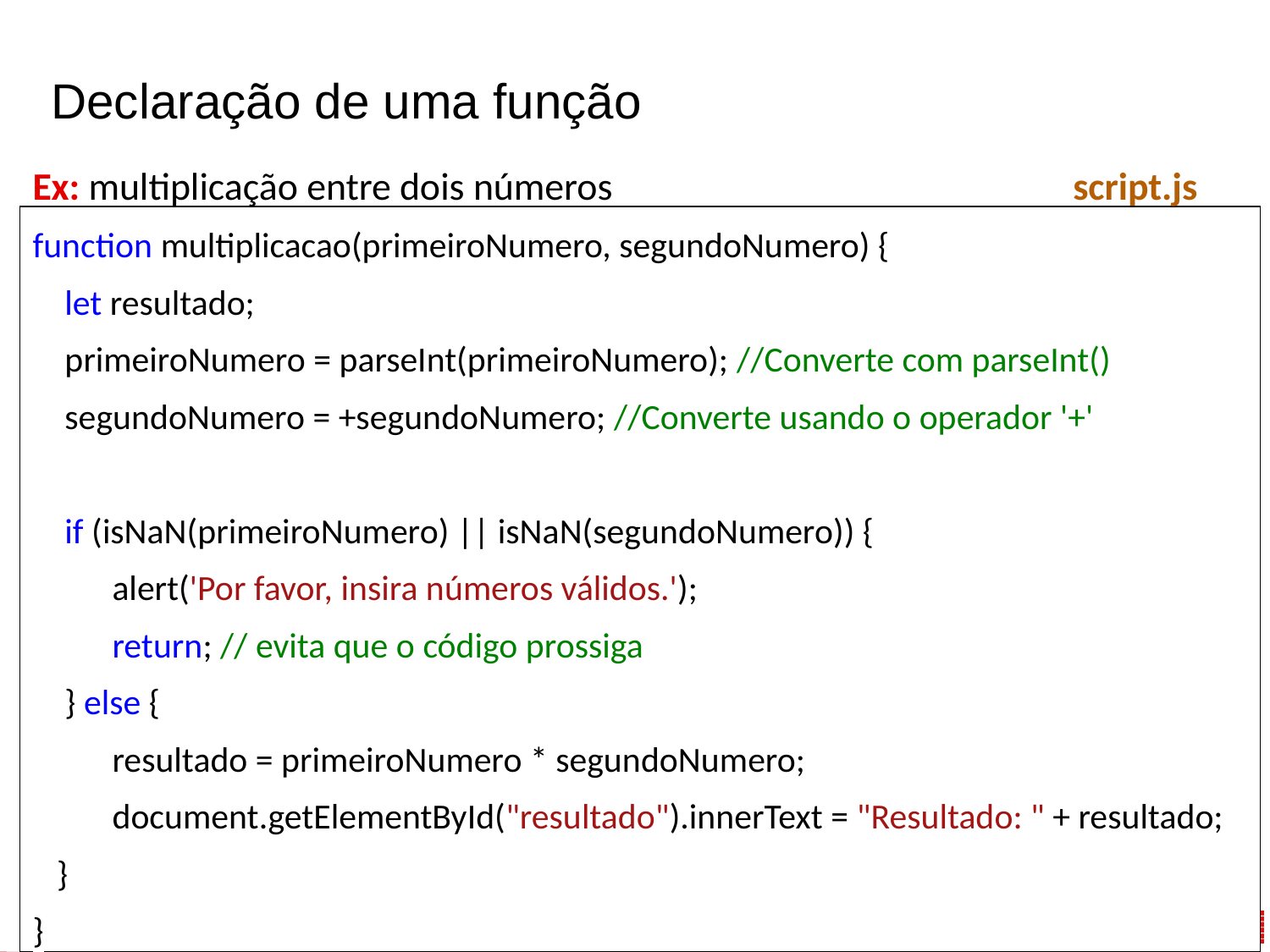

Declaração de uma função
Ex: multiplicação entre dois números                                                     script.js
function multiplicacao(primeiroNumero, segundoNumero) {
    let resultado;
    primeiroNumero = parseInt(primeiroNumero); //Converte com parseInt()
    segundoNumero = +segundoNumero; //Converte usando o operador '+'

    if (isNaN(primeiroNumero) || isNaN(segundoNumero)) {
  alert('Por favor, insira números válidos.');
  return; // evita que o código prossiga
    } else {
  resultado = primeiroNumero * segundoNumero;
  document.getElementById("resultado").innerText = "Resultado: " + resultado;
   }
}